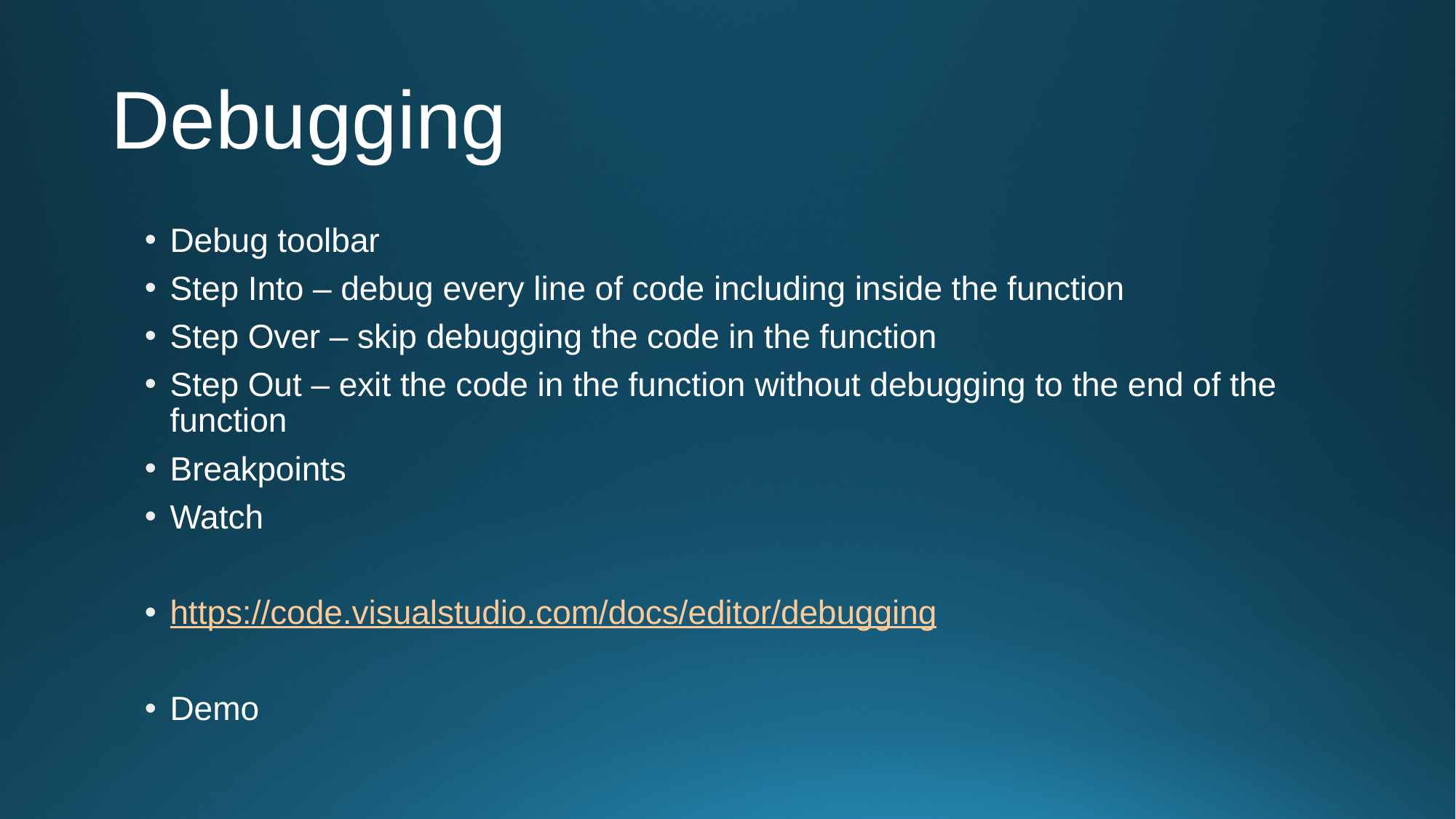

# Debugging
Debug toolbar
Step Into – debug every line of code including inside the function
Step Over – skip debugging the code in the function
Step Out – exit the code in the function without debugging to the end of the function
Breakpoints
Watch

https://code.visualstudio.com/docs/editor/debugging

Demo